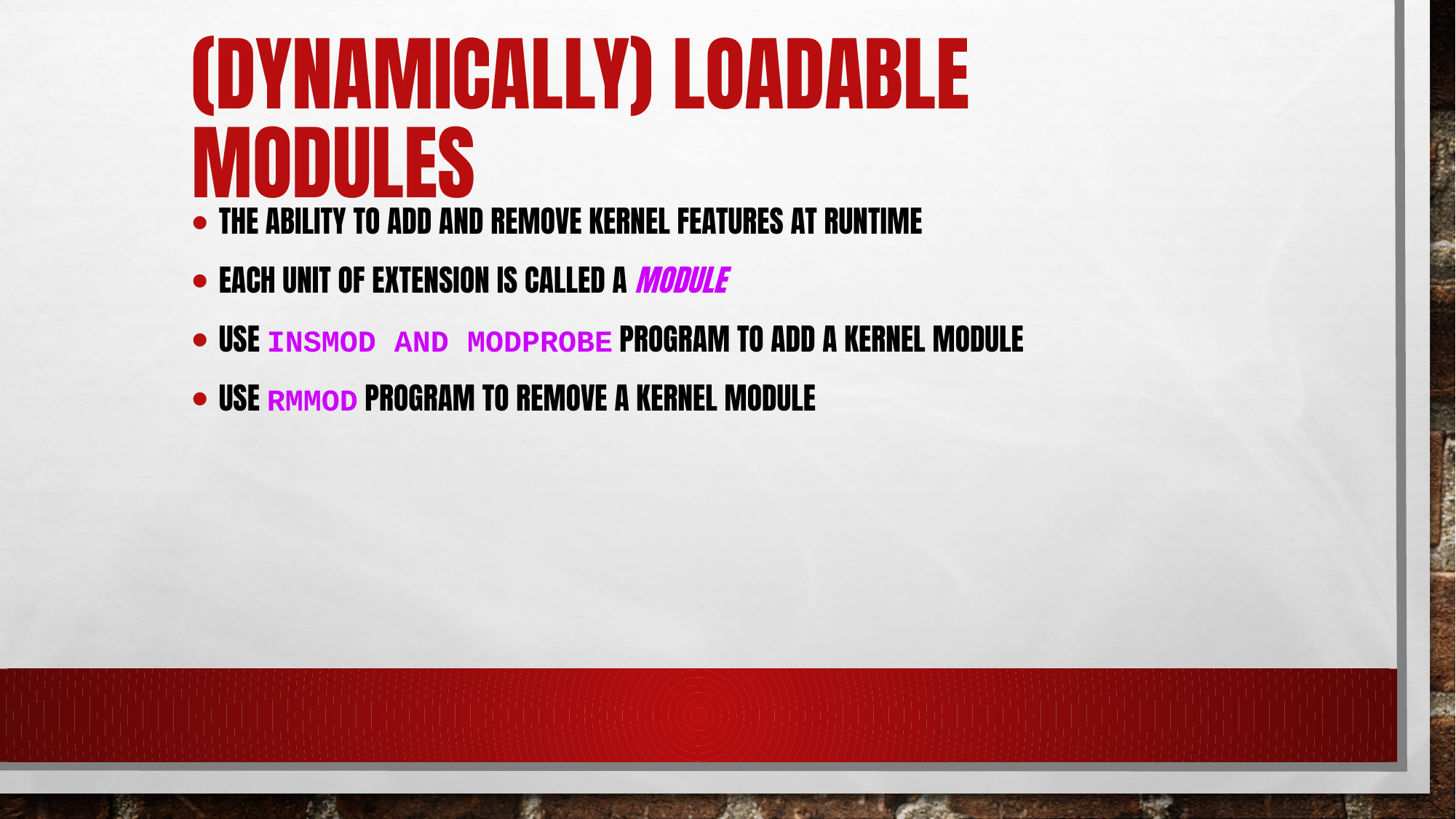

(Dynamically) Loadable Modules
The ability to add and remove kernel features at runtime
Each unit of extension is called a module
Use insmod and modprobe program to add a kernel module
Use rmmod program to remove a kernel module